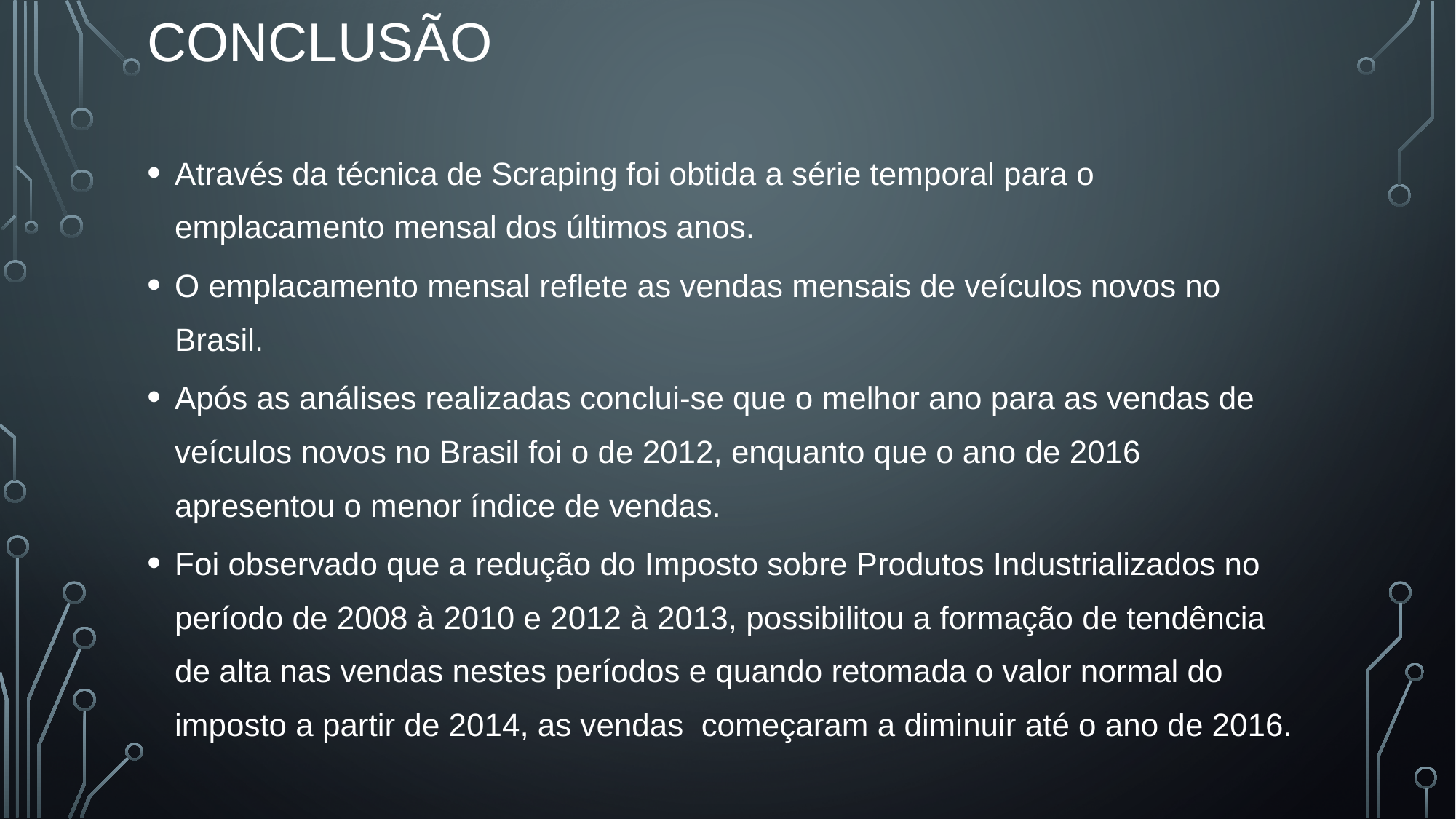

# conclusão
Através da técnica de Scraping foi obtida a série temporal para o emplacamento mensal dos últimos anos.
O emplacamento mensal reflete as vendas mensais de veículos novos no Brasil.
Após as análises realizadas conclui-se que o melhor ano para as vendas de veículos novos no Brasil foi o de 2012, enquanto que o ano de 2016 apresentou o menor índice de vendas.
Foi observado que a redução do Imposto sobre Produtos Industrializados no período de 2008 à 2010 e 2012 à 2013, possibilitou a formação de tendência de alta nas vendas nestes períodos e quando retomada o valor normal do imposto a partir de 2014, as vendas  começaram a diminuir até o ano de 2016.